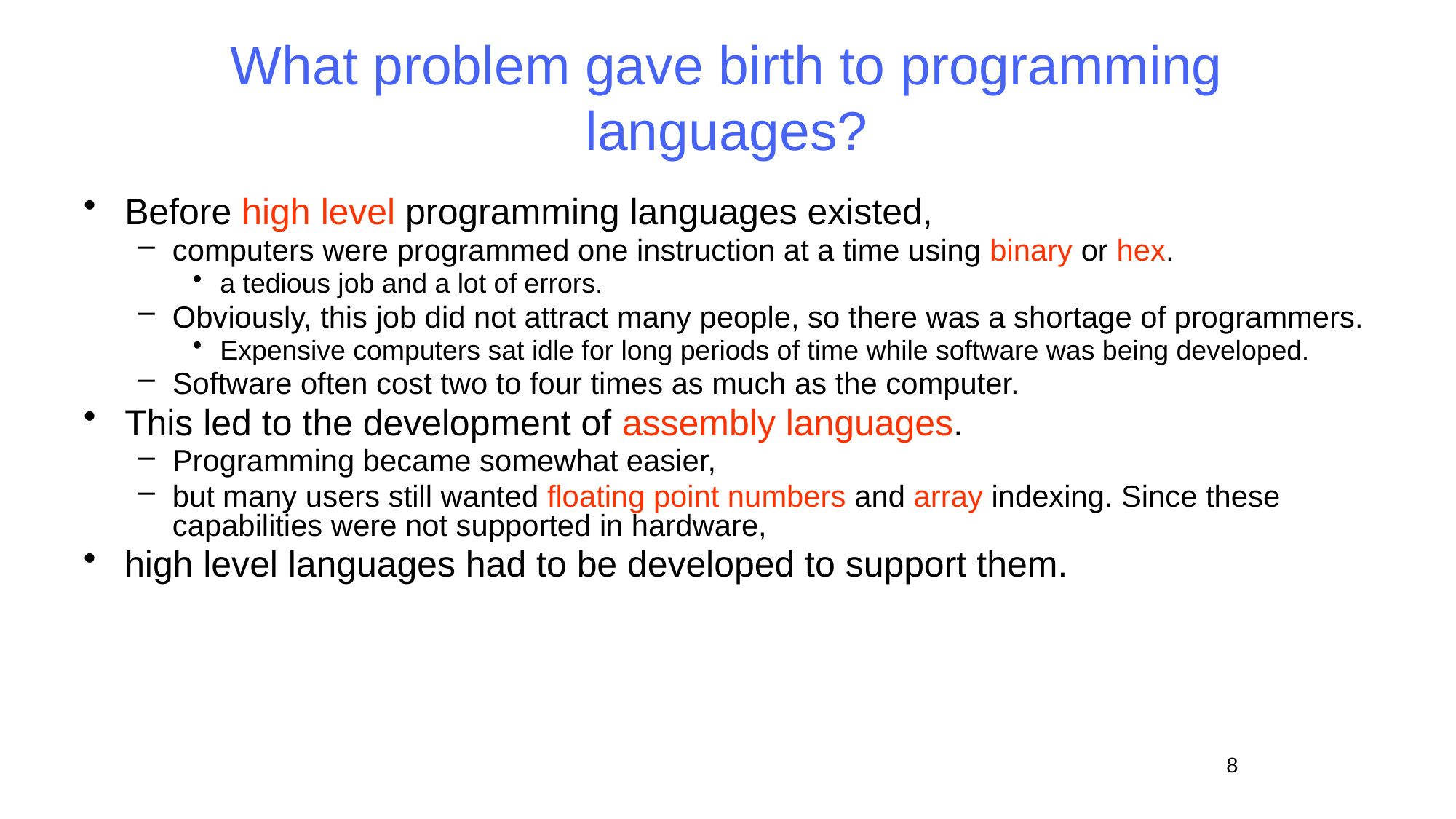

# What problem gave birth to programming languages?
Before high level programming languages existed,
computers were programmed one instruction at a time using binary or hex.
a tedious job and a lot of errors.
Obviously, this job did not attract many people, so there was a shortage of programmers.
Expensive computers sat idle for long periods of time while software was being developed.
Software often cost two to four times as much as the computer.
This led to the development of assembly languages.
Programming became somewhat easier,
but many users still wanted floating point numbers and array indexing. Since these capabilities were not supported in hardware,
high level languages had to be developed to support them.
8